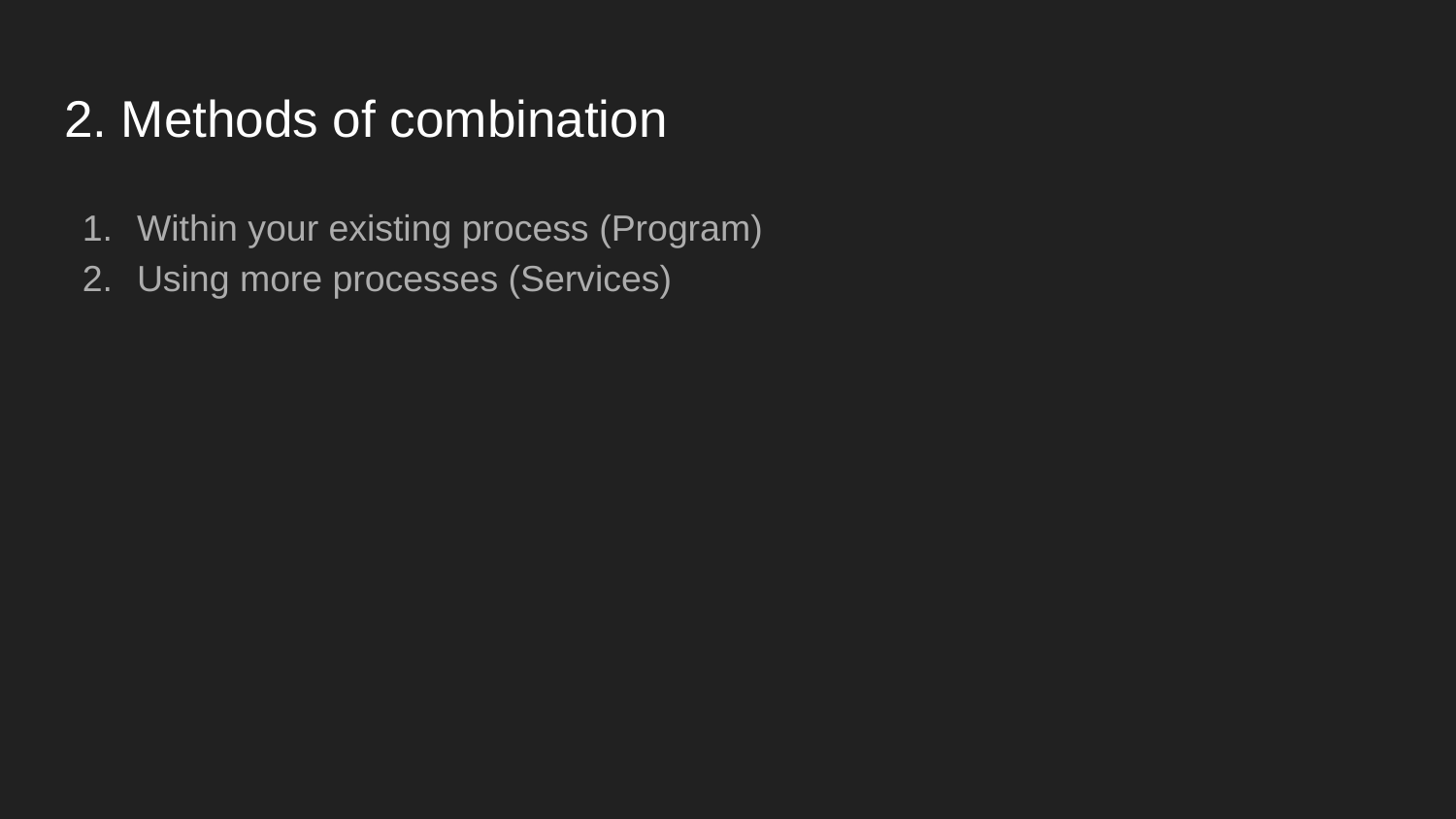

# 2. Methods of combination
Within your existing process (Program)
Using more processes (Services)